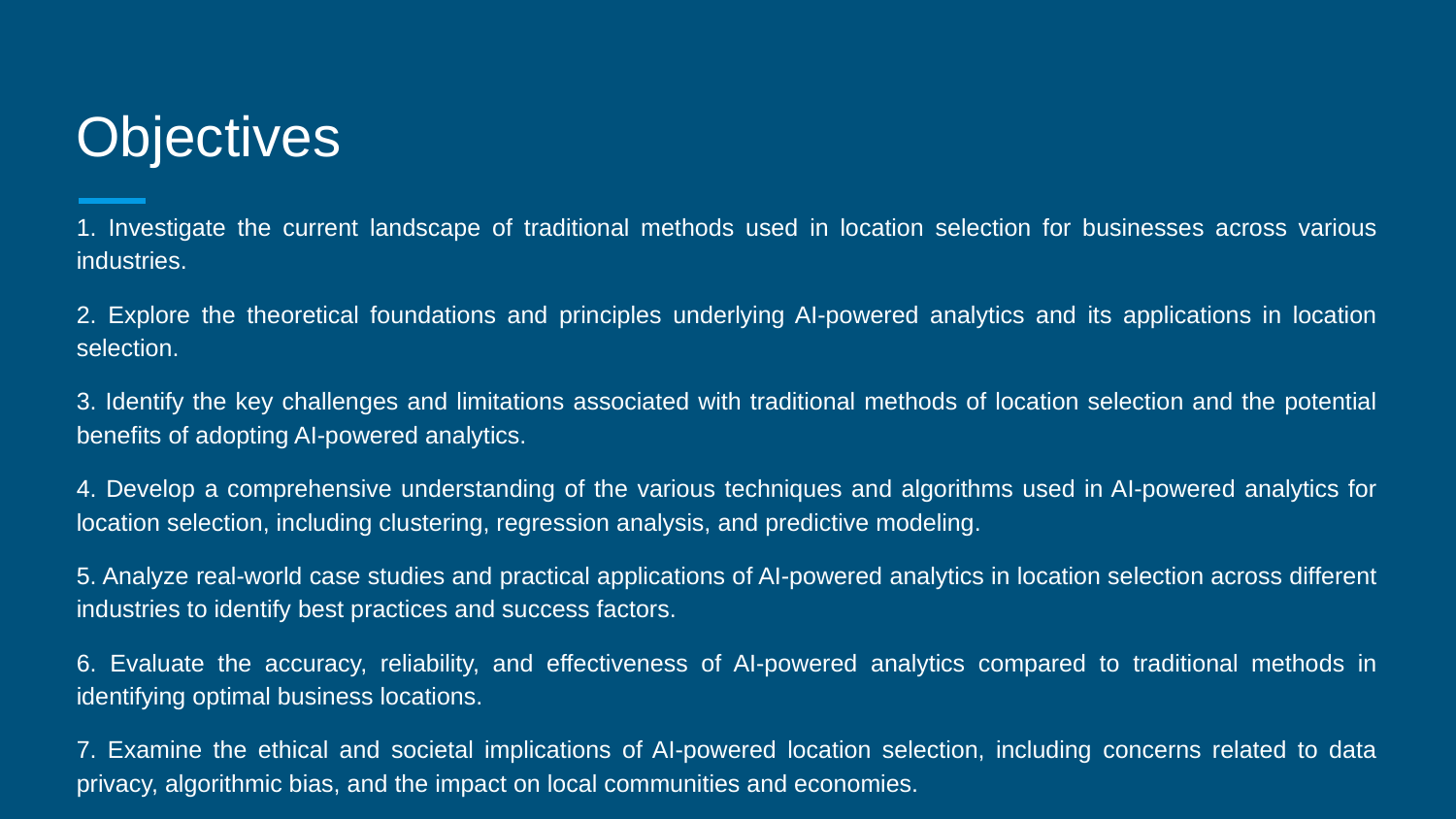

# Objectives
1. Investigate the current landscape of traditional methods used in location selection for businesses across various industries.
2. Explore the theoretical foundations and principles underlying AI-powered analytics and its applications in location selection.
3. Identify the key challenges and limitations associated with traditional methods of location selection and the potential benefits of adopting AI-powered analytics.
4. Develop a comprehensive understanding of the various techniques and algorithms used in AI-powered analytics for location selection, including clustering, regression analysis, and predictive modeling.
5. Analyze real-world case studies and practical applications of AI-powered analytics in location selection across different industries to identify best practices and success factors.
6. Evaluate the accuracy, reliability, and effectiveness of AI-powered analytics compared to traditional methods in identifying optimal business locations.
7. Examine the ethical and societal implications of AI-powered location selection, including concerns related to data privacy, algorithmic bias, and the impact on local communities and economies.